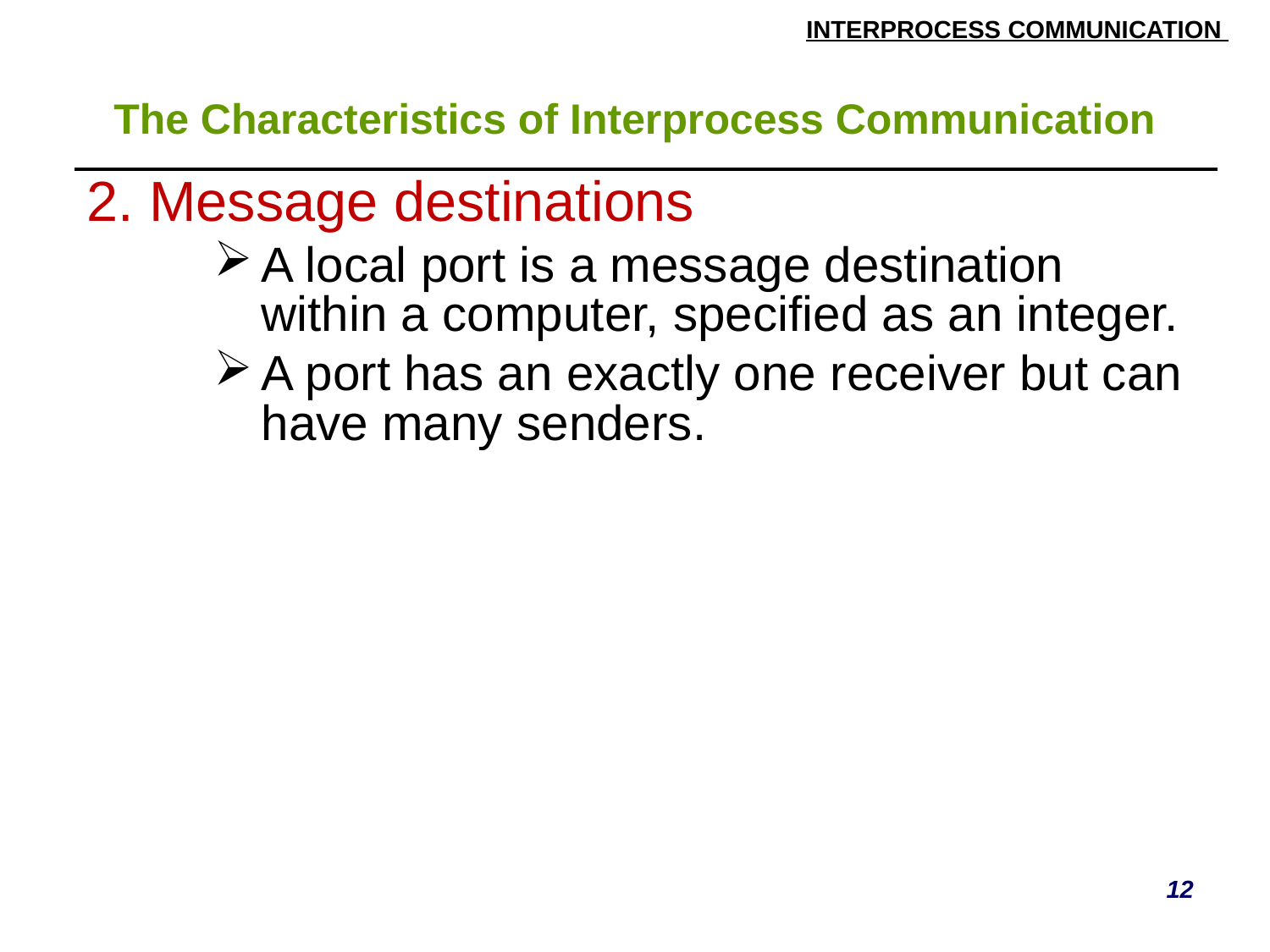

# The Characteristics of Interprocess Communication
| 2. Message destinations A local port is a message destination within a computer, specified as an integer. A port has an exactly one receiver but can have many senders. |
| --- |
12